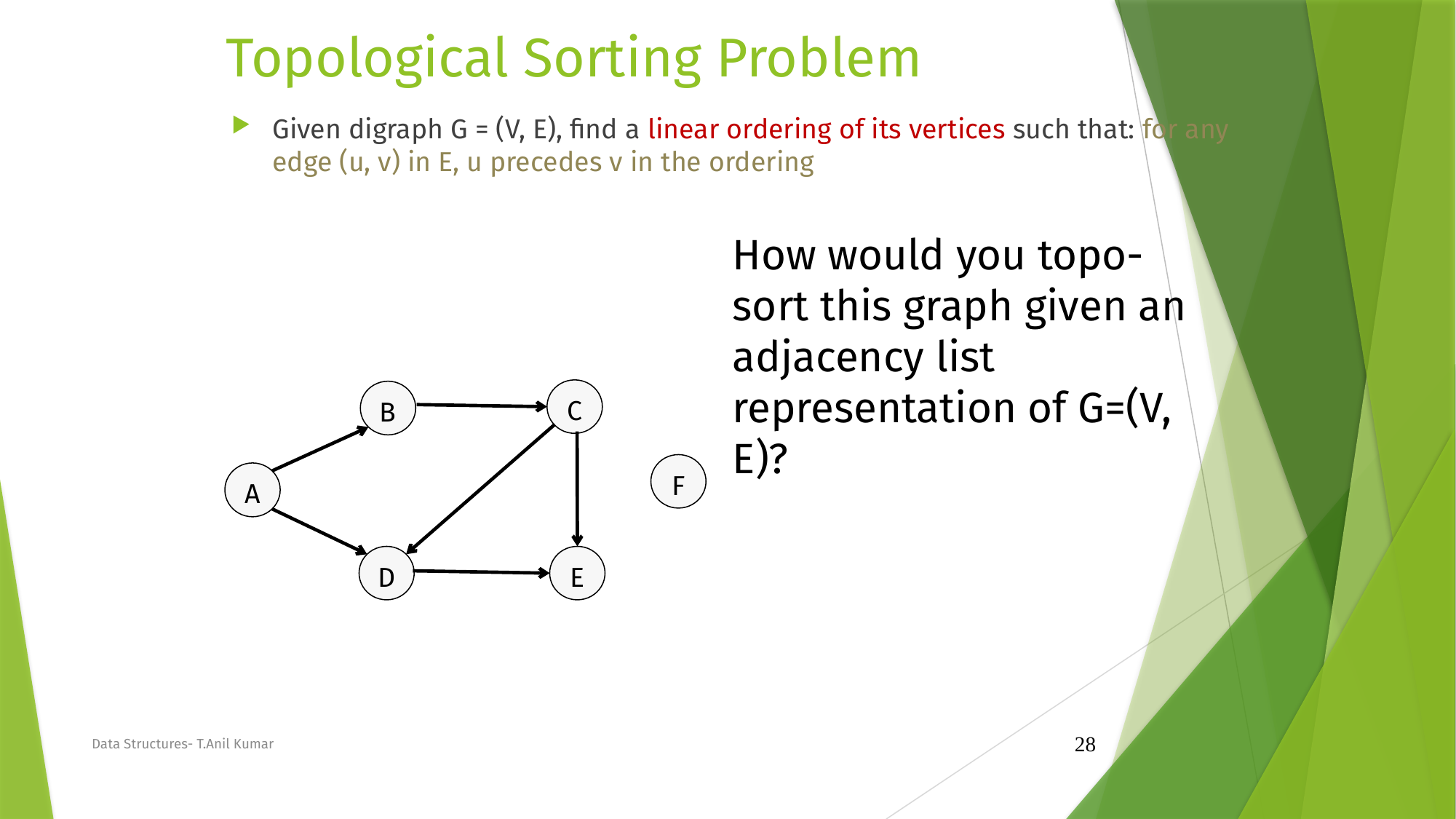

# Topological Sorting Problem
Given digraph G = (V, E), find a linear ordering of its vertices such that: for any edge (u, v) in E, u precedes v in the ordering
How would you topo-sort this graph given an adjacency list representation of G=(V, E)?
C
B
F
A
D
E
Data Structures- T.Anil Kumar
28